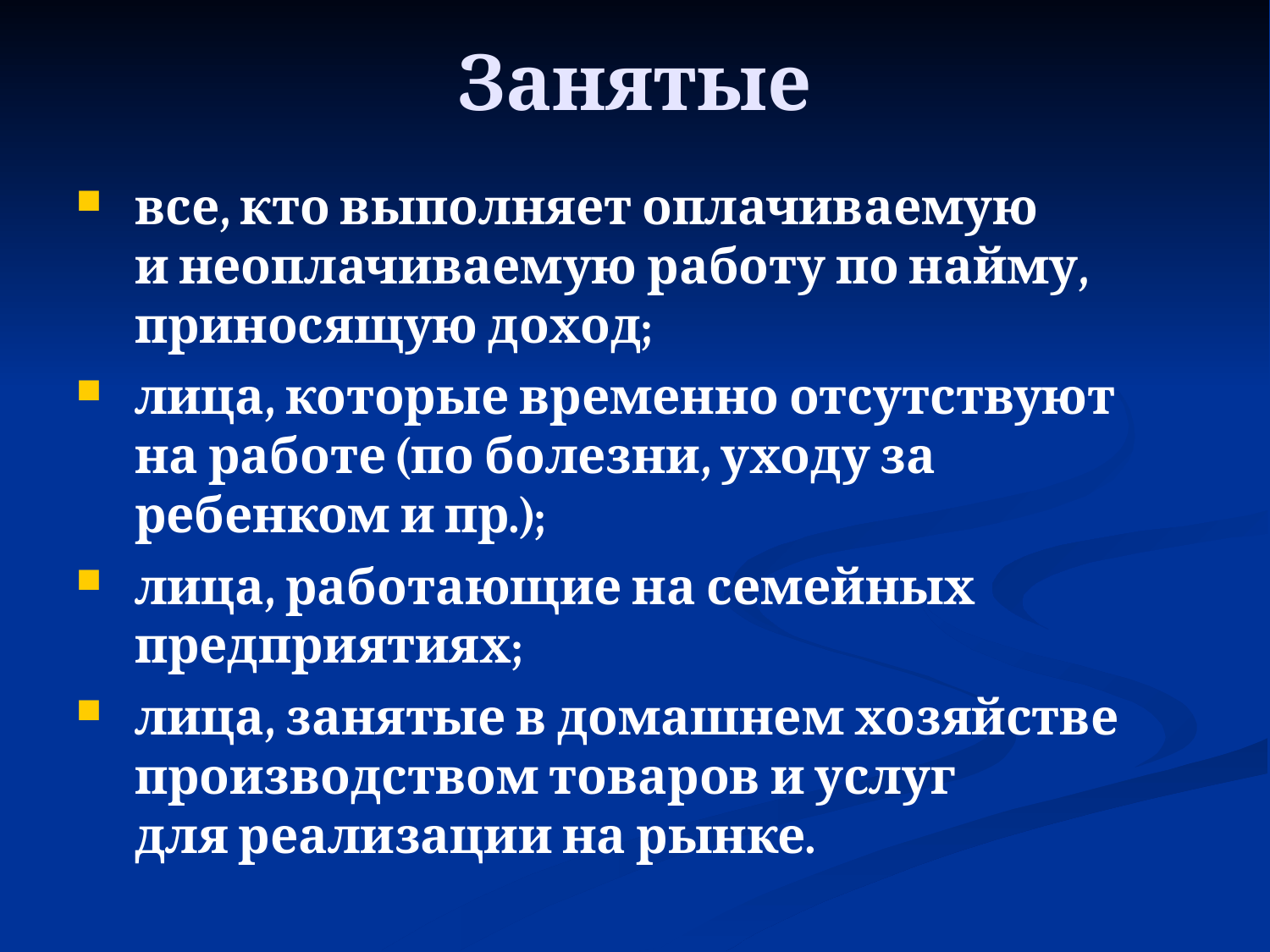

Занятые
все, кто выполняет оплачиваемую
и неоплачиваемую работу по найму, приносящую доход;
лица, которые временно отсутствуют
на работе (по болезни, уходу за ребенком и пр.);
лица, работающие на семейных предприятиях;
лица, занятые в домашнем хозяйстве производством товаров и услуг
для реализации на рынке.